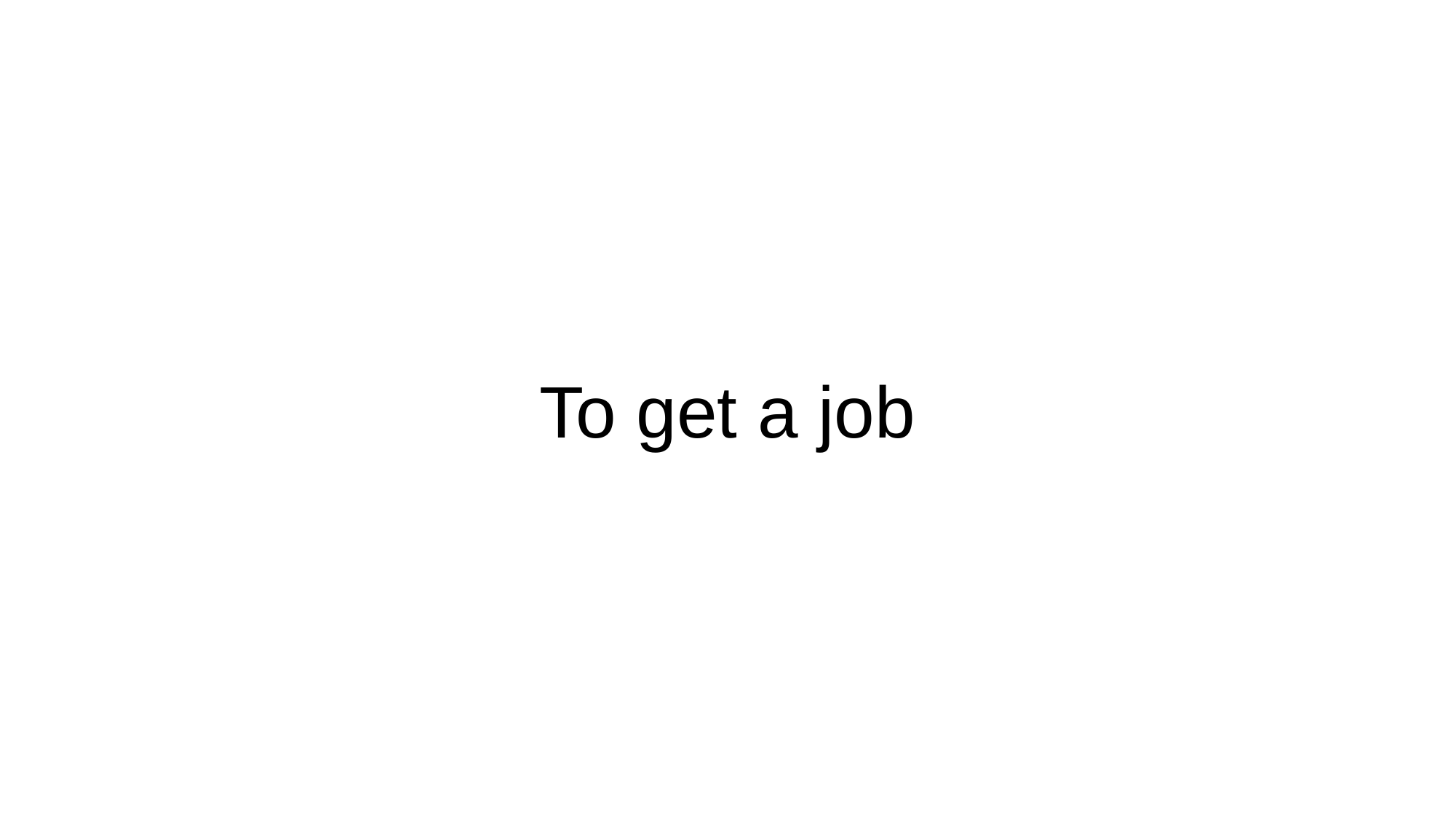

A problem being solved by…
To get a job